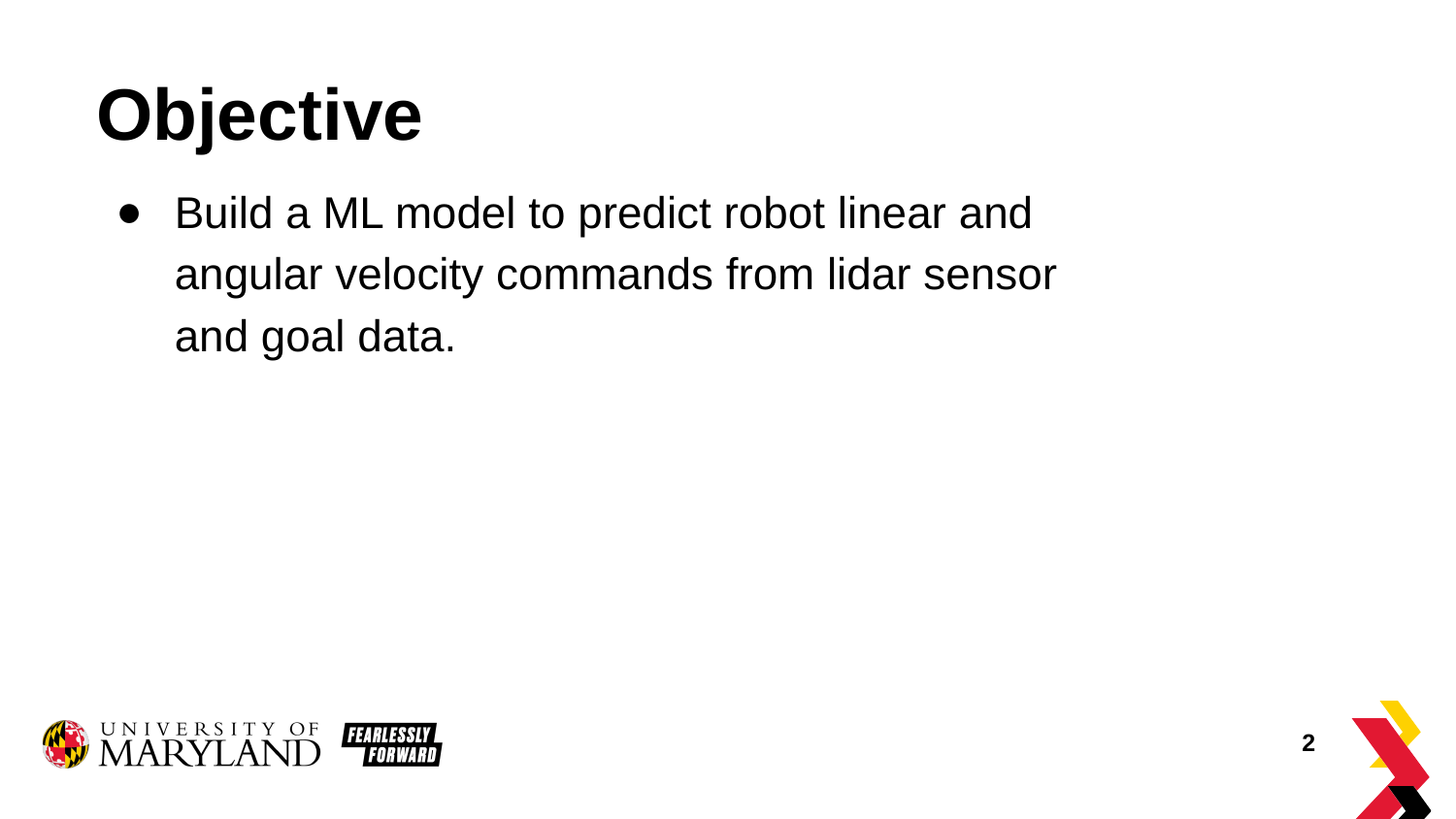

# Objective
Build a ML model to predict robot linear and angular velocity commands from lidar sensor and goal data.

2